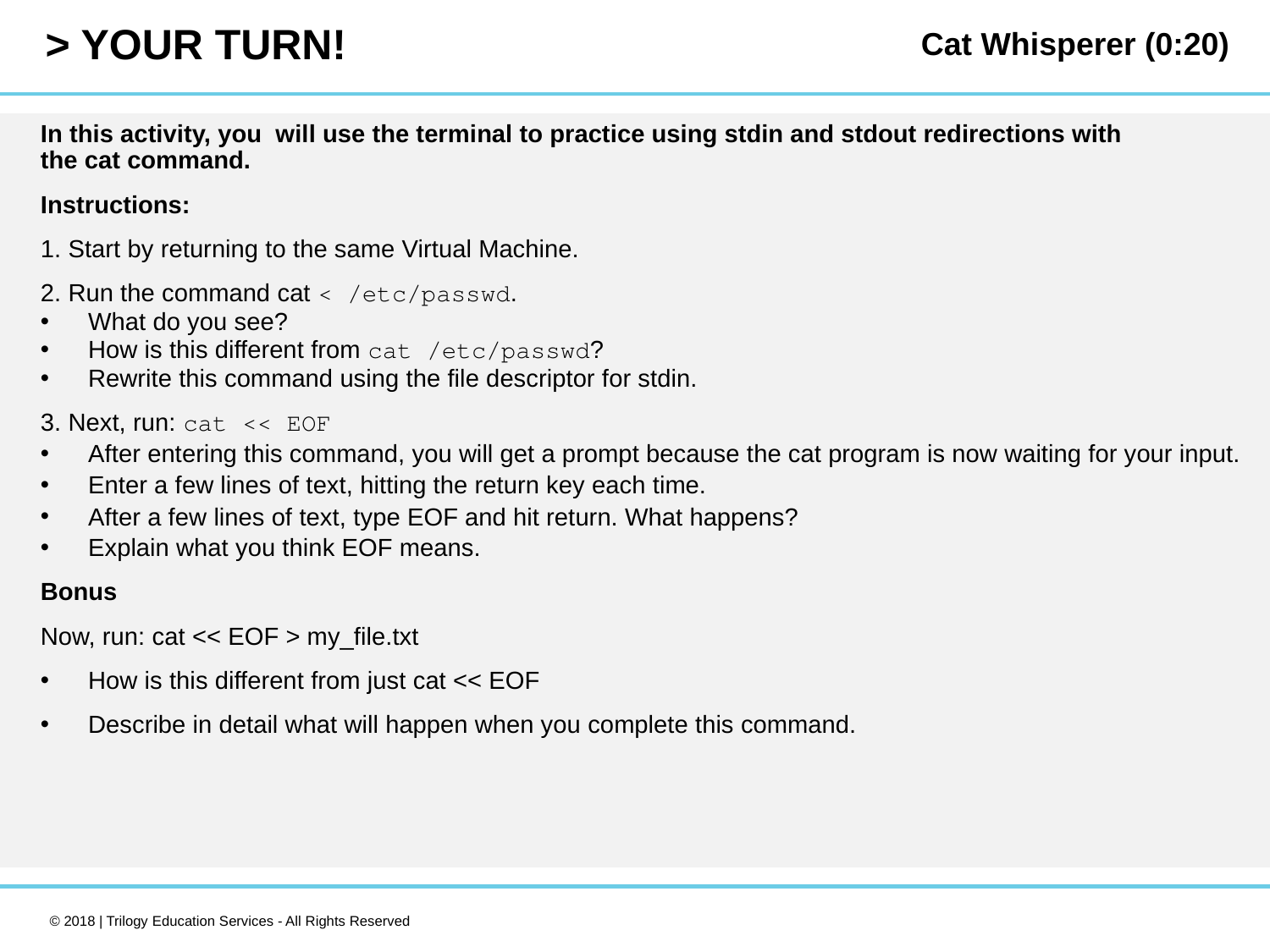

Cat Whisperer (0:20)
In this activity, you  will use the terminal to practice using stdin and stdout redirections with the cat command.
Instructions:
1. Start by returning to the same Virtual Machine.
2. Run the command cat < /etc/passwd.
What do you see?
How is this different from cat /etc/passwd?
Rewrite this command using the file descriptor for stdin.
3. Next, run: cat << EOF
After entering this command, you will get a prompt because the cat program is now waiting for your input.
Enter a few lines of text, hitting the return key each time.
After a few lines of text, type EOF and hit return. What happens?
Explain what you think EOF means.
Bonus
Now, run: cat << EOF > my_file.txt
How is this different from just cat << EOF
Describe in detail what will happen when you complete this command.